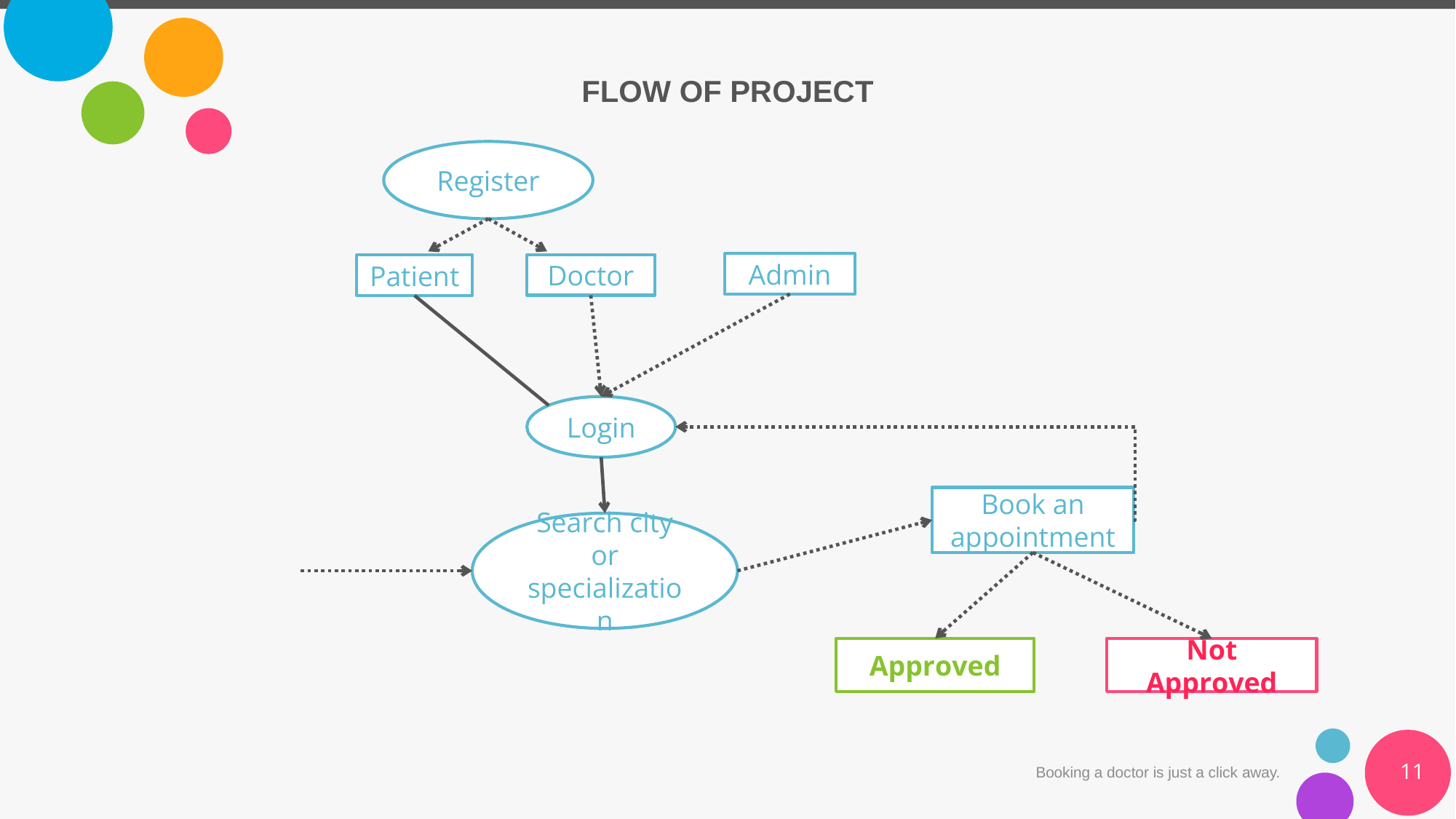

# FLOW OF PROJECT
Register
Admin
Doctor
Patient
Login
Book an
appointment
Search city or specialization
Approved
Not Approved
11
Booking a doctor is just a click away.